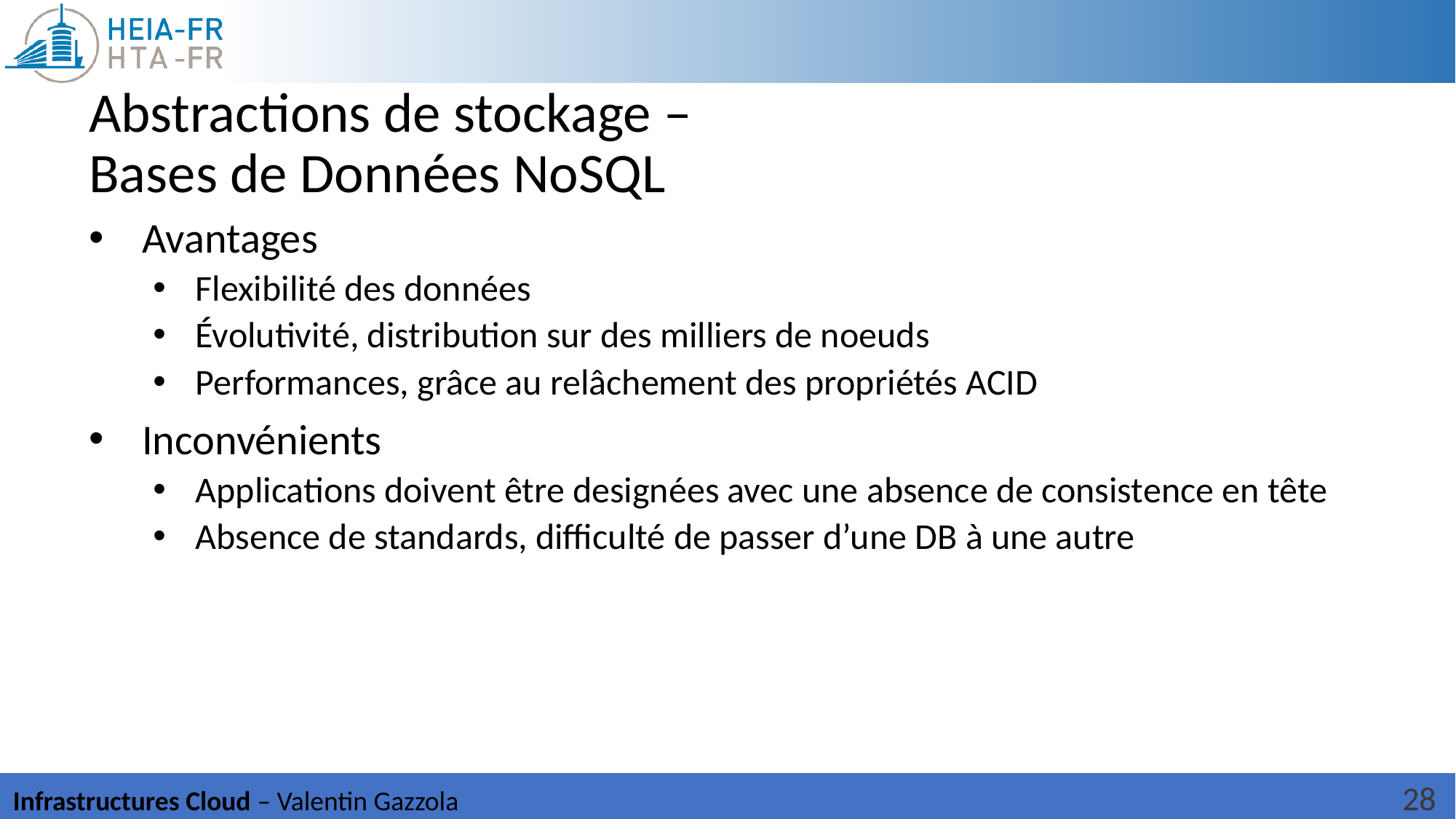

# Abstractions de stockage – Bases de Données NoSQL
Avantages
Flexibilité des données
Évolutivité, distribution sur des milliers de noeuds
Performances, grâce au relâchement des propriétés ACID
Inconvénients
Applications doivent être designées avec une absence de consistence en tête
Absence de standards, difficulté de passer d’une DB à une autre
28